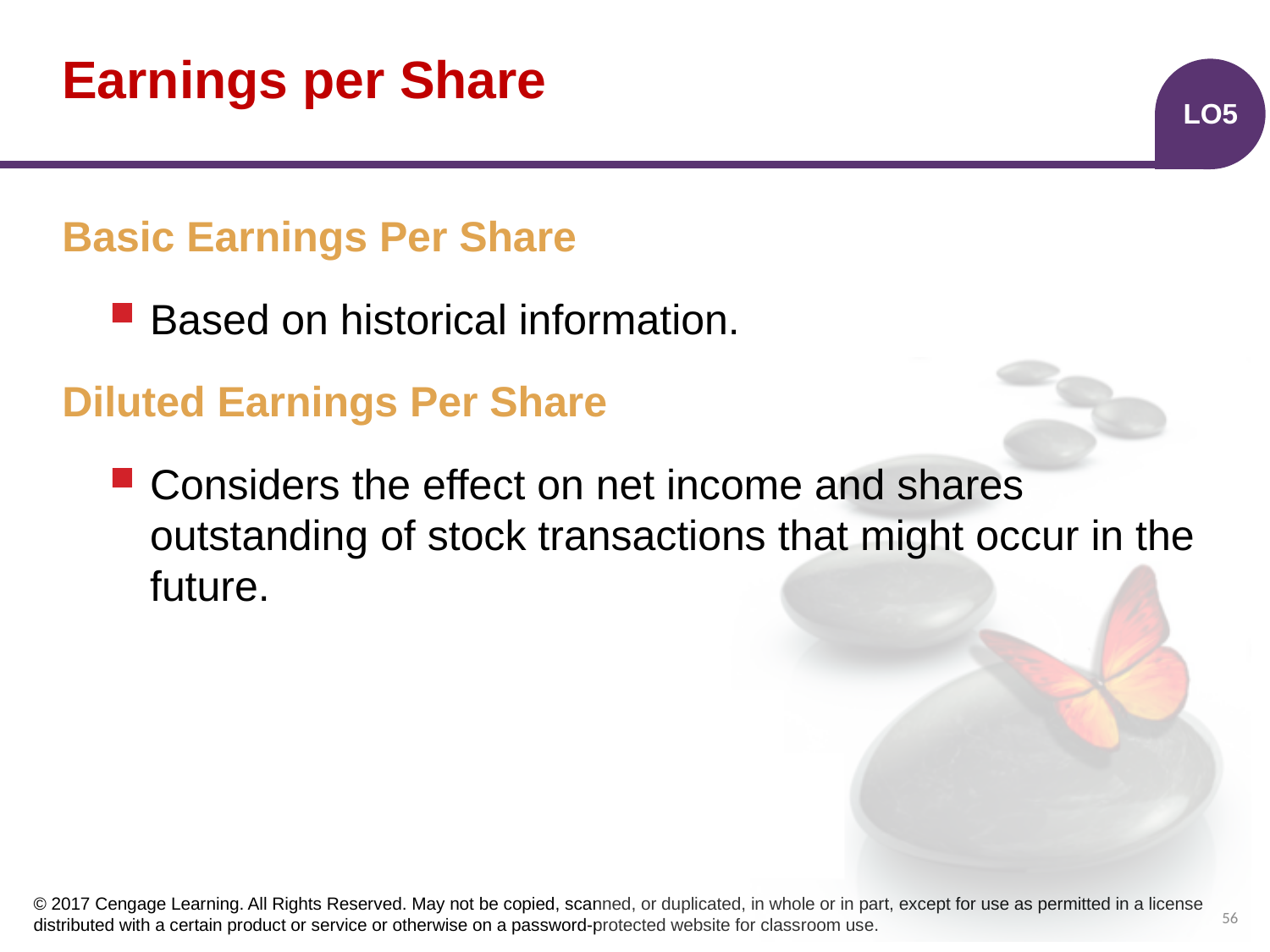

# Earnings per Share
LO5
Basic Earnings Per Share
Based on historical information.
Diluted Earnings Per Share
Considers the effect on net income and shares outstanding of stock transactions that might occur in the future.

56